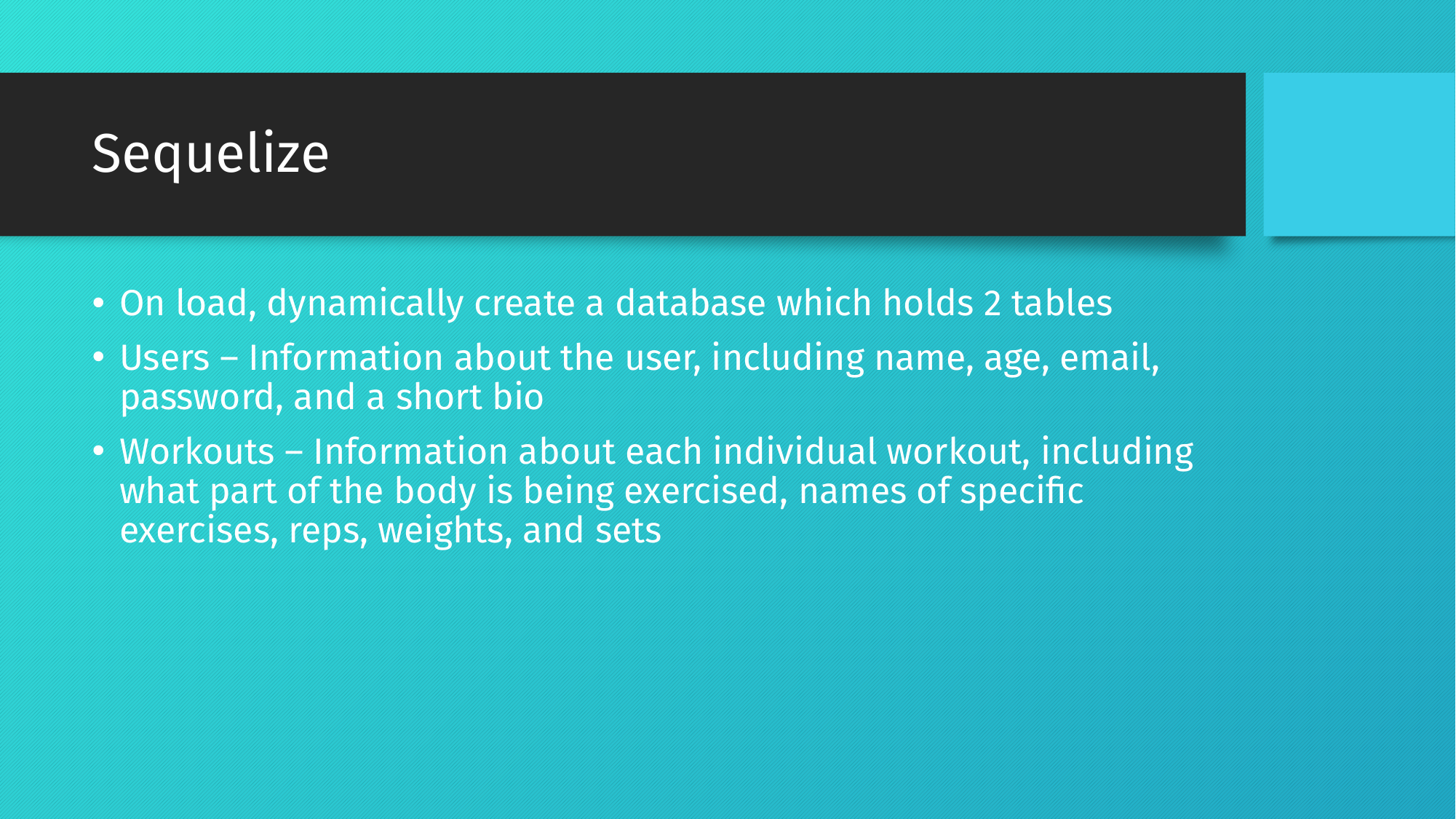

# Sequelize
On load, dynamically create a database which holds 2 tables
Users – Information about the user, including name, age, email, password, and a short bio
Workouts – Information about each individual workout, including what part of the body is being exercised, names of specific exercises, reps, weights, and sets